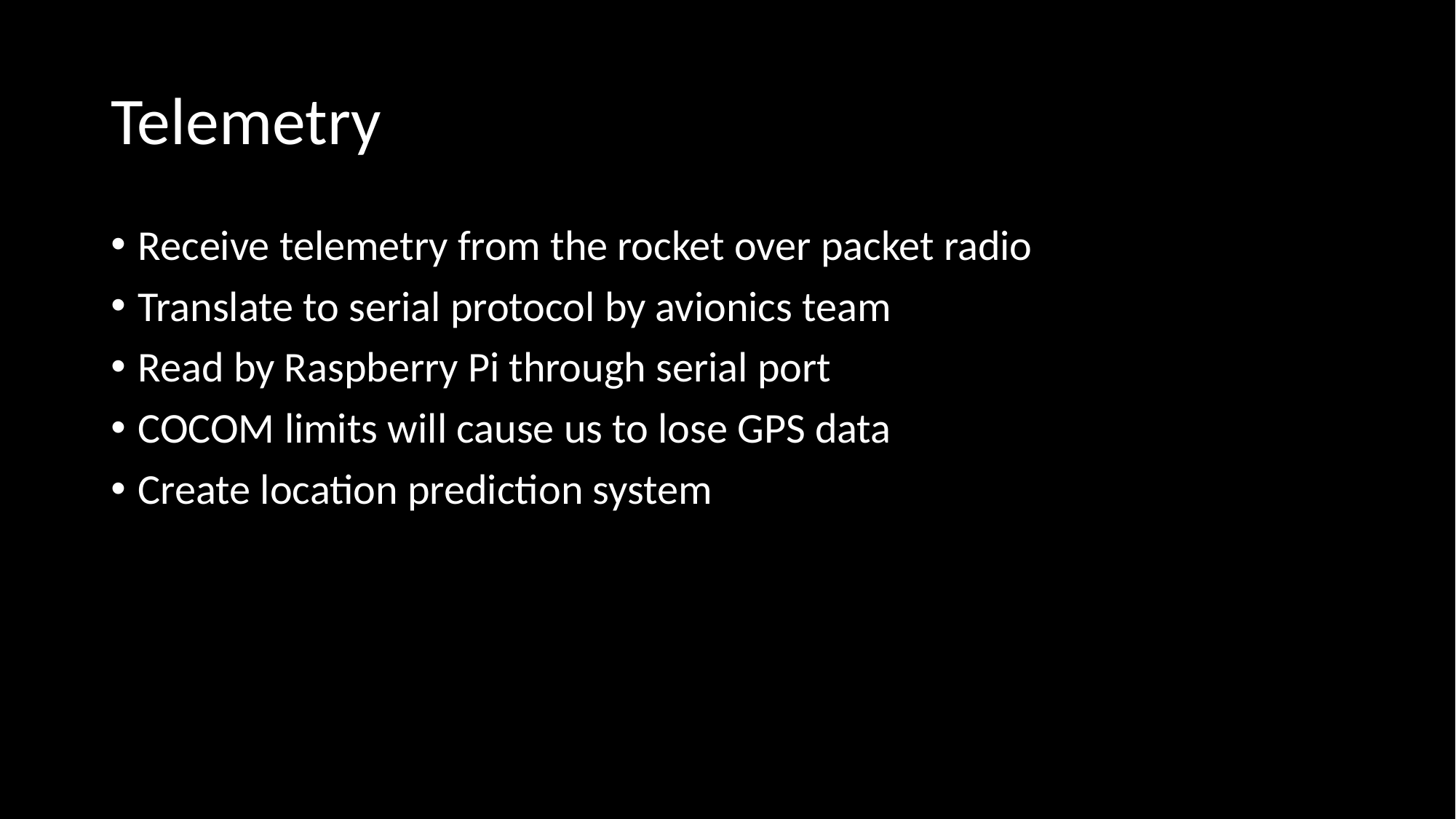

# Telemetry
Receive telemetry from the rocket over packet radio
Translate to serial protocol by avionics team
Read by Raspberry Pi through serial port
COCOM limits will cause us to lose GPS data
Create location prediction system